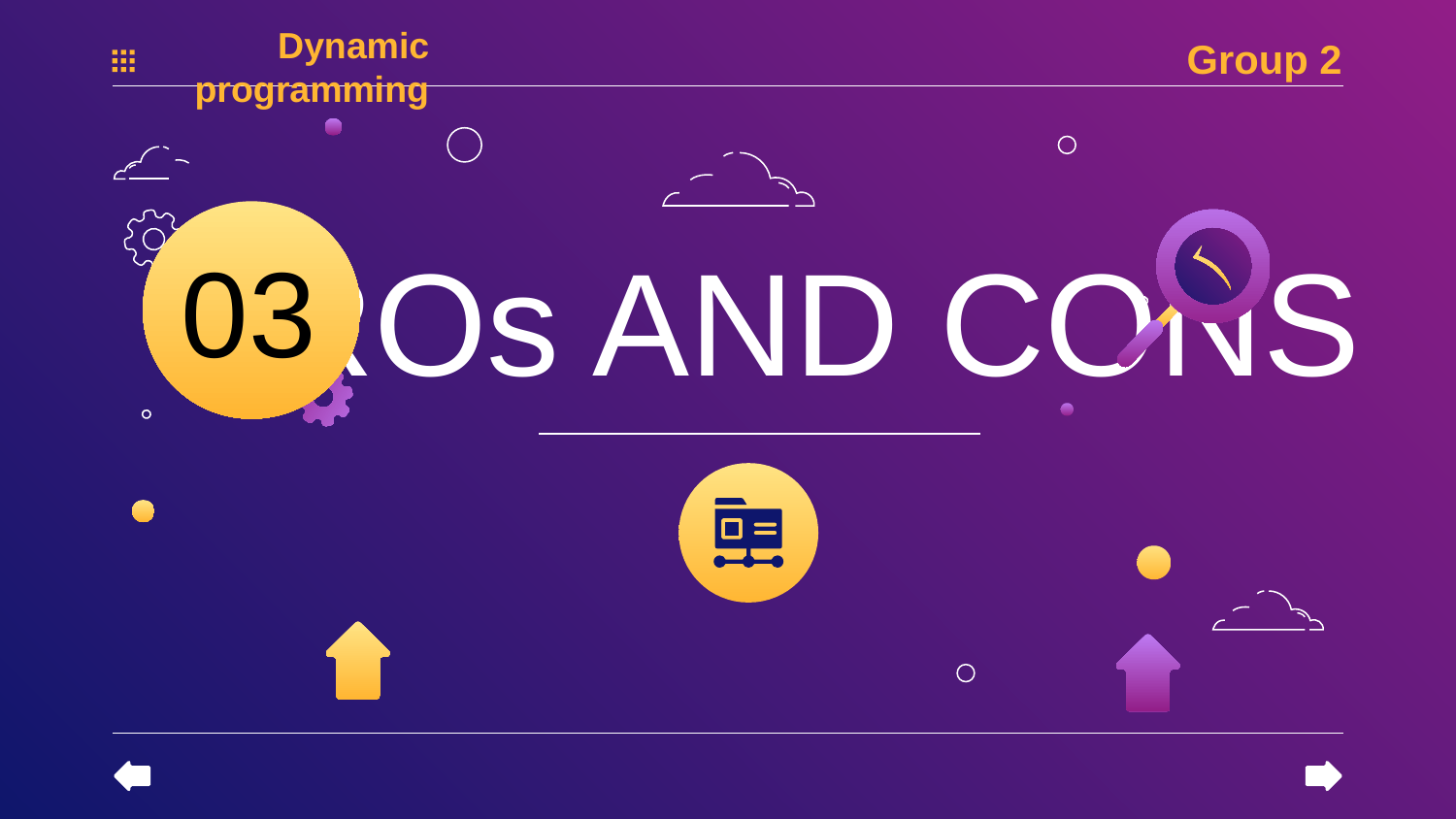

Group 2
Dynamic programming

03

# PROs AND CONS